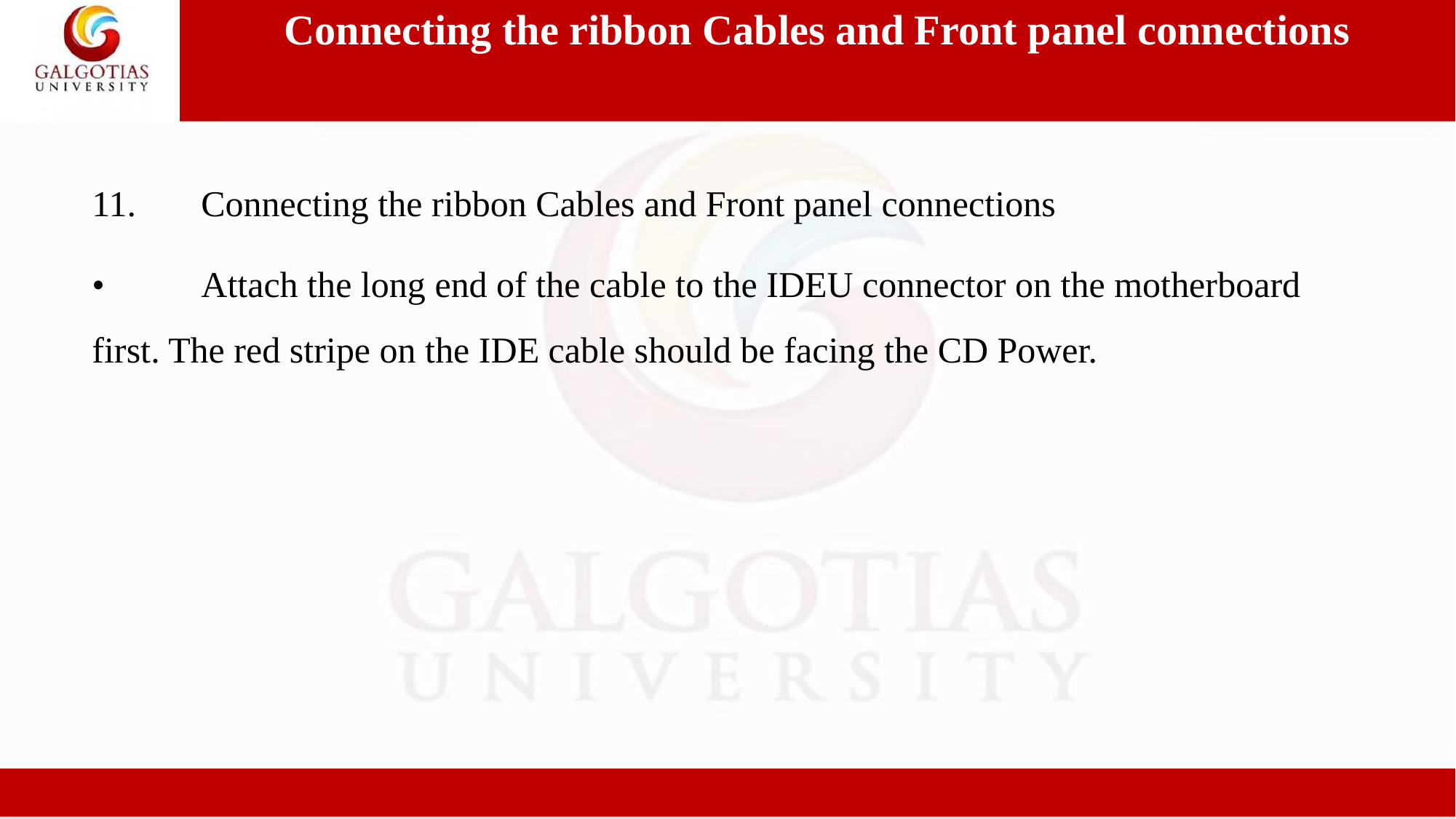

Connecting the ribbon Cables and Front panel connections
11.	Connecting the ribbon Cables and Front panel connections
•	Attach the long end of the cable to the IDEU connector on the motherboard first. The red stripe on the IDE cable should be facing the CD Power.